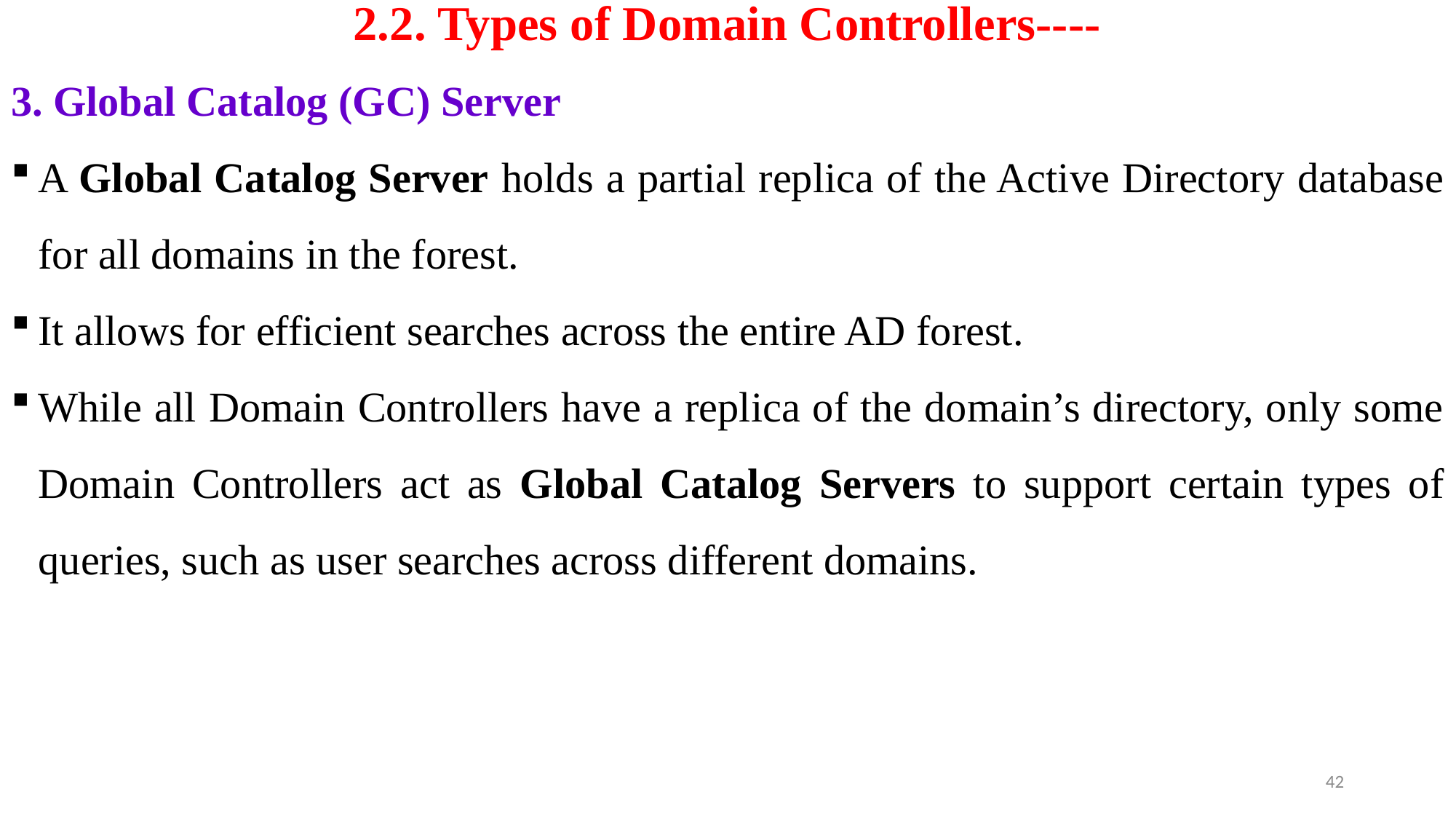

# 2.2. Types of Domain Controllers----
3. Global Catalog (GC) Server
A Global Catalog Server holds a partial replica of the Active Directory database for all domains in the forest.
It allows for efficient searches across the entire AD forest.
While all Domain Controllers have a replica of the domain’s directory, only some Domain Controllers act as Global Catalog Servers to support certain types of queries, such as user searches across different domains.
42